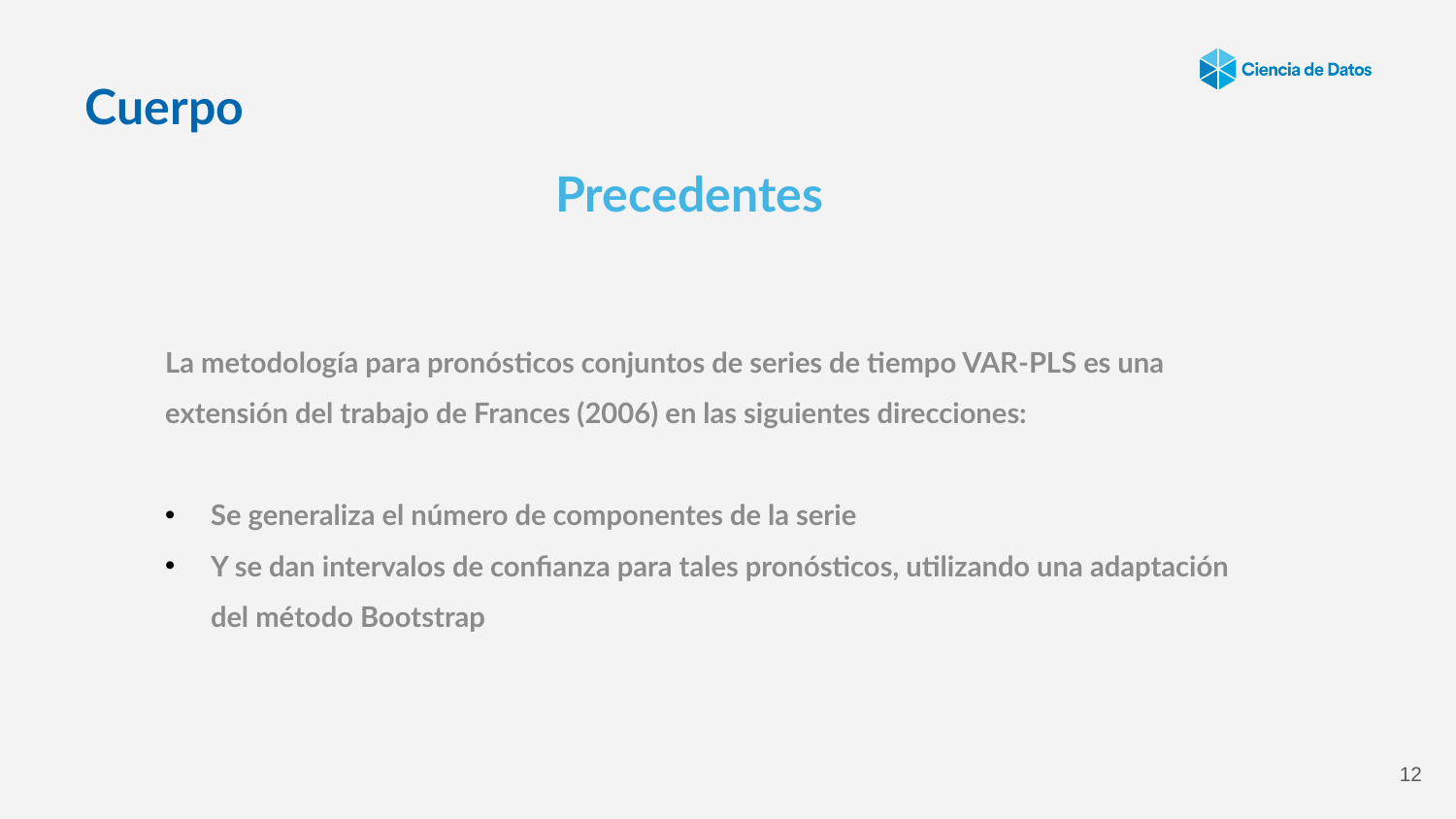

Cuerpo
Precedentes
La metodología para pronósticos conjuntos de series de tiempo VAR-PLS es una extensión del trabajo de Frances (2006) en las siguientes direcciones:

Se generaliza el número de componentes de la serie
Y se dan intervalos de confianza para tales pronósticos, utilizando una adaptación del método Bootstrap

12